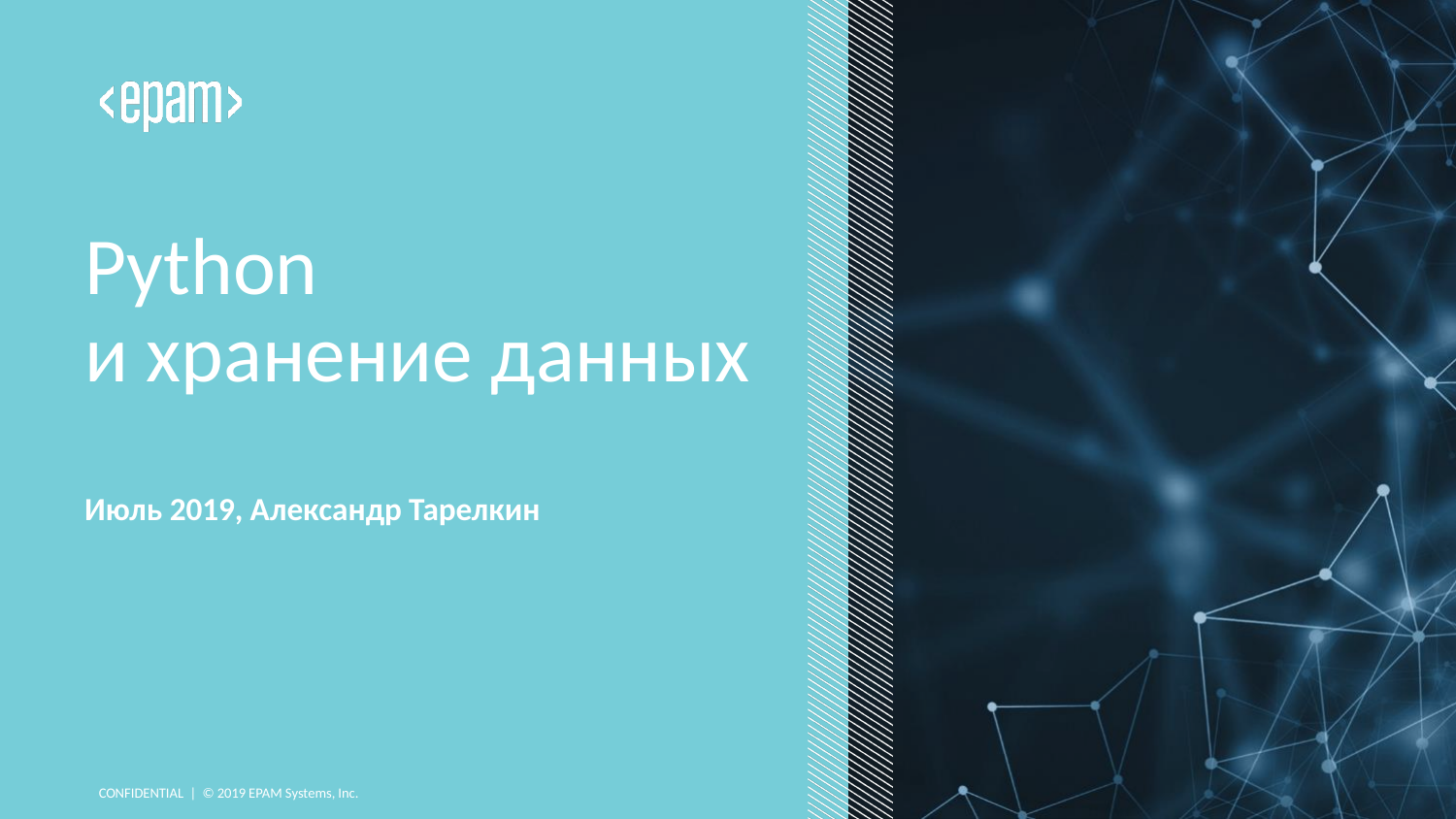

# Python и хранение данных
Июль 2019, Александр Тарелкин
CONFIDENTIAL  |  © 2019 EPAM Systems, Inc.